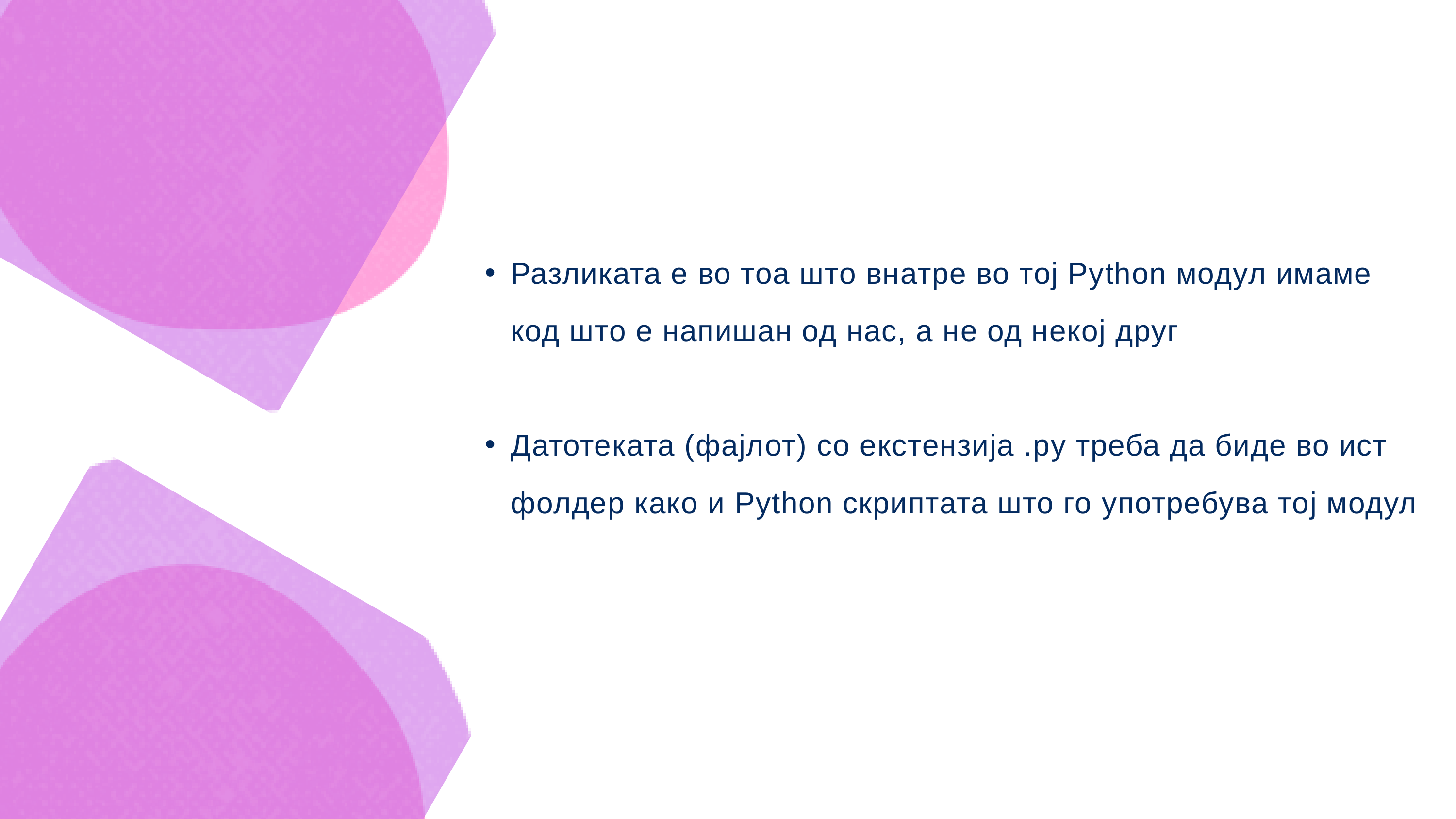

Разликата е во тоа што внатре во тој Python модул имаме код што е напишан од нас, а не од некој друг

Датотеката (фајлот) со екстензија .py треба да биде во ист фолдер како и Python скриптата што го употребува тој модул